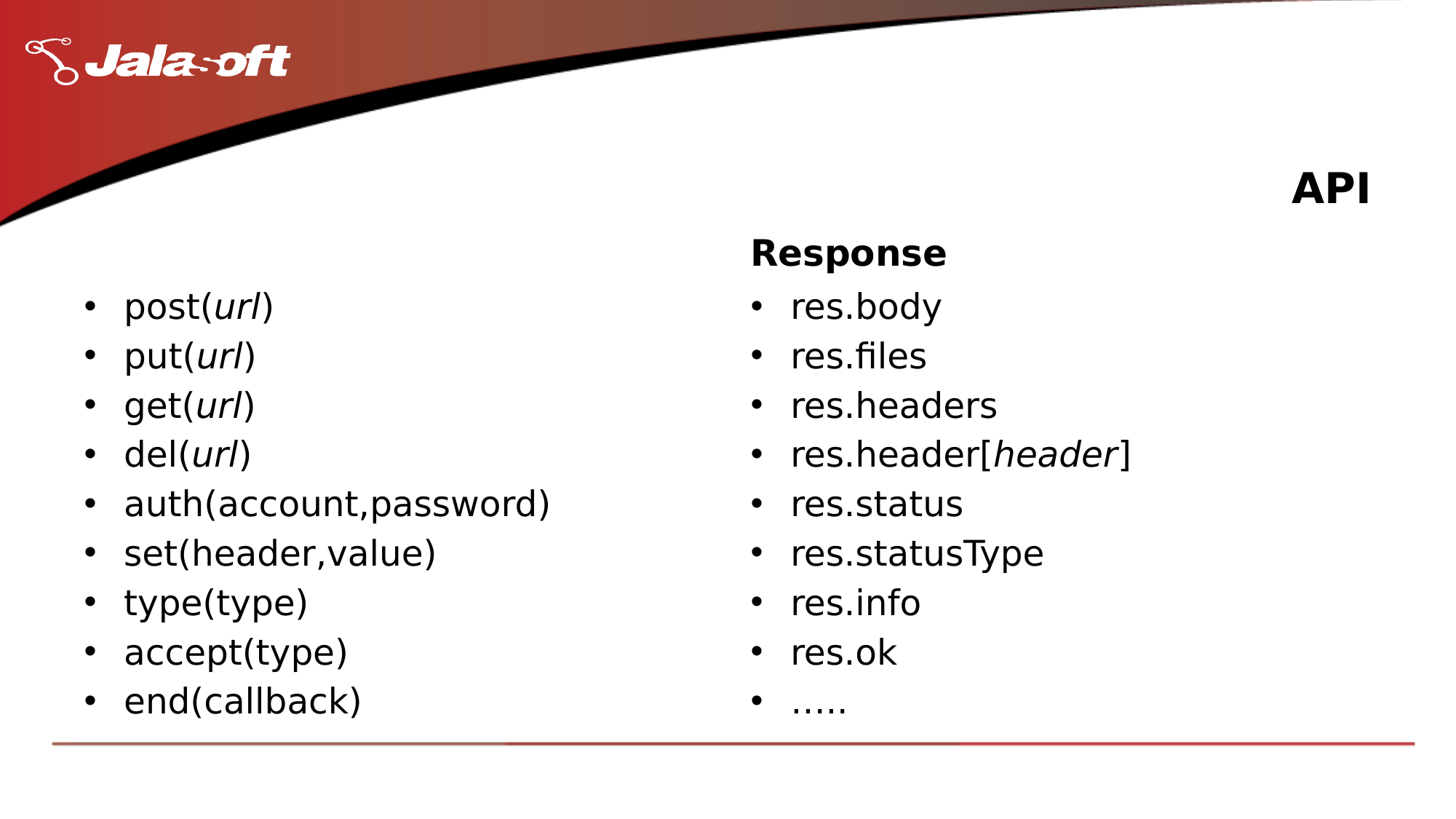

# API
Response
post(url)
put(url)
get(url)
del(url)
auth(account,password)
set(header,value)
type(type)
accept(type)
end(callback)

res.body
res.files
res.headers
res.header[header]
res.status
res.statusType
res.info
res.ok
…..